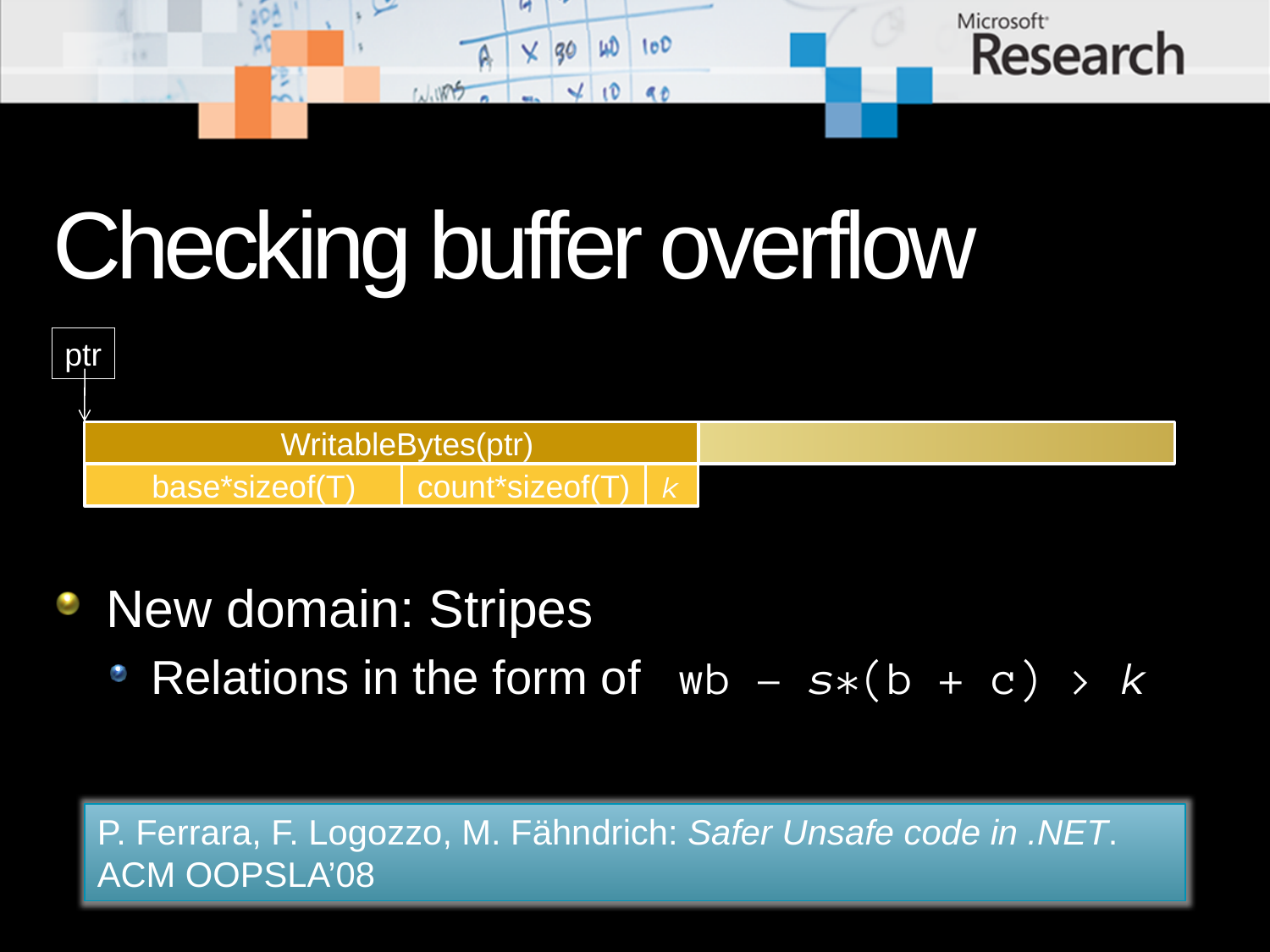

# Checking buffer overflow
ptr
WritableBytes(ptr)

base*sizeof(T)
count*sizeof(T)
k
New domain: Stripes
Relations in the form of  wb – s*(b + c) > k
P. Ferrara, F. Logozzo, M. Fähndrich: Safer Unsafe code in .NET. ACM OOPSLA’08